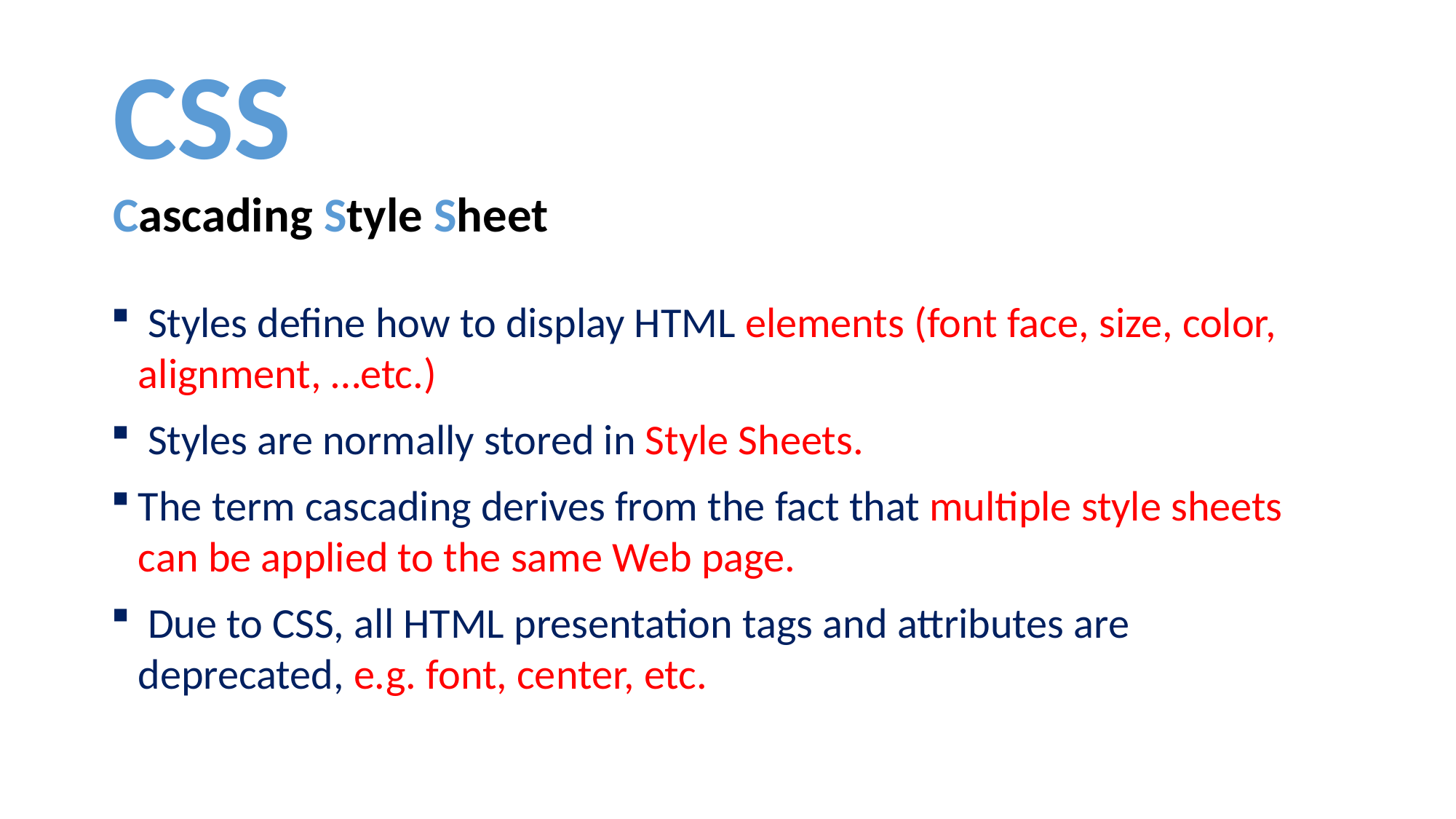

CSS
Cascading Style Sheet
 Styles define how to display HTML elements (font face, size, color, alignment, …etc.)
 Styles are normally stored in Style Sheets.
The term cascading derives from the fact that multiple style sheets can be applied to the same Web page.
 Due to CSS, all HTML presentation tags and attributes are deprecated, e.g. font, center, etc.